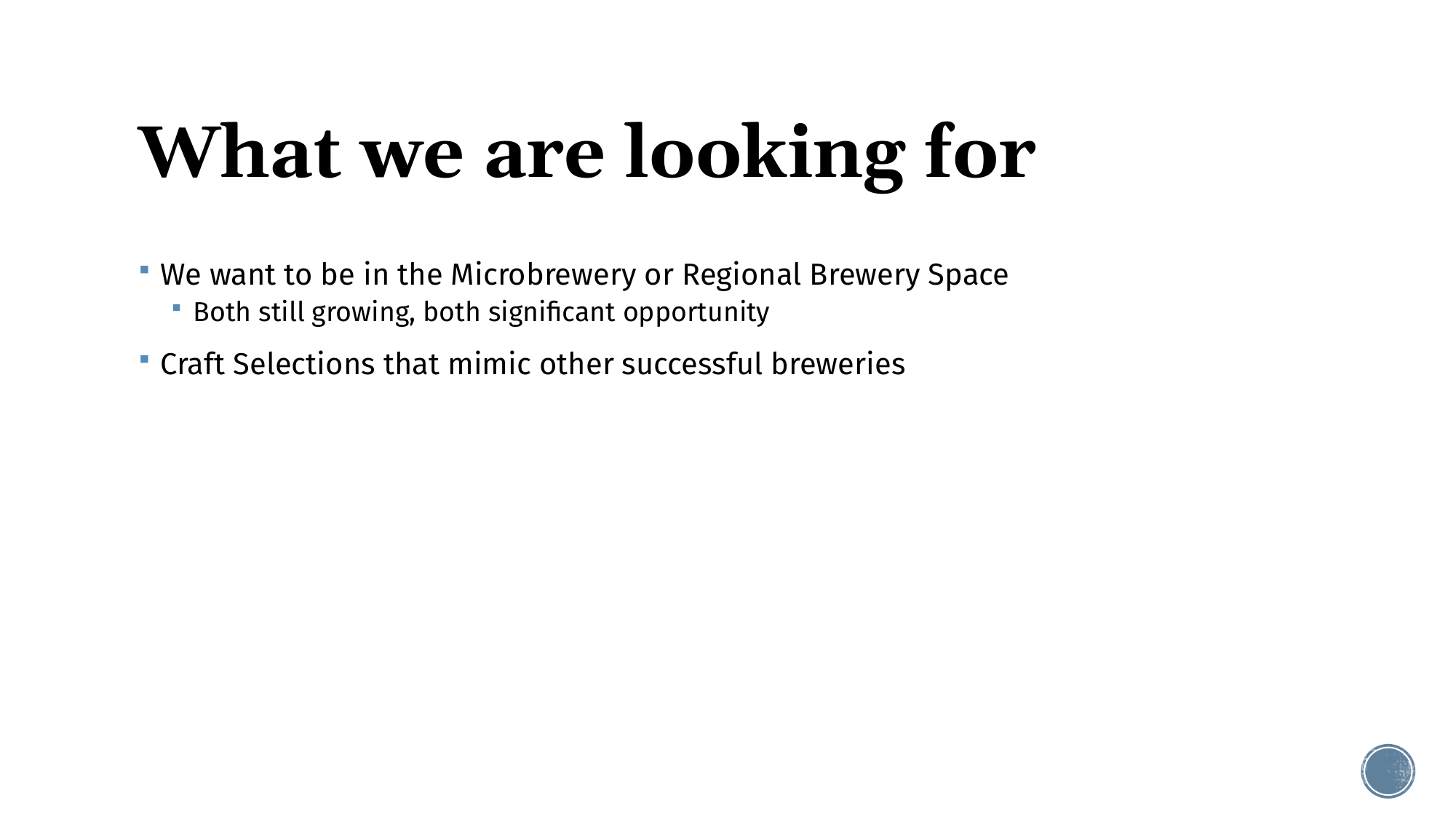

# What we are looking for
We want to be in the Microbrewery or Regional Brewery Space
Both still growing, both significant opportunity
Craft Selections that mimic other successful breweries